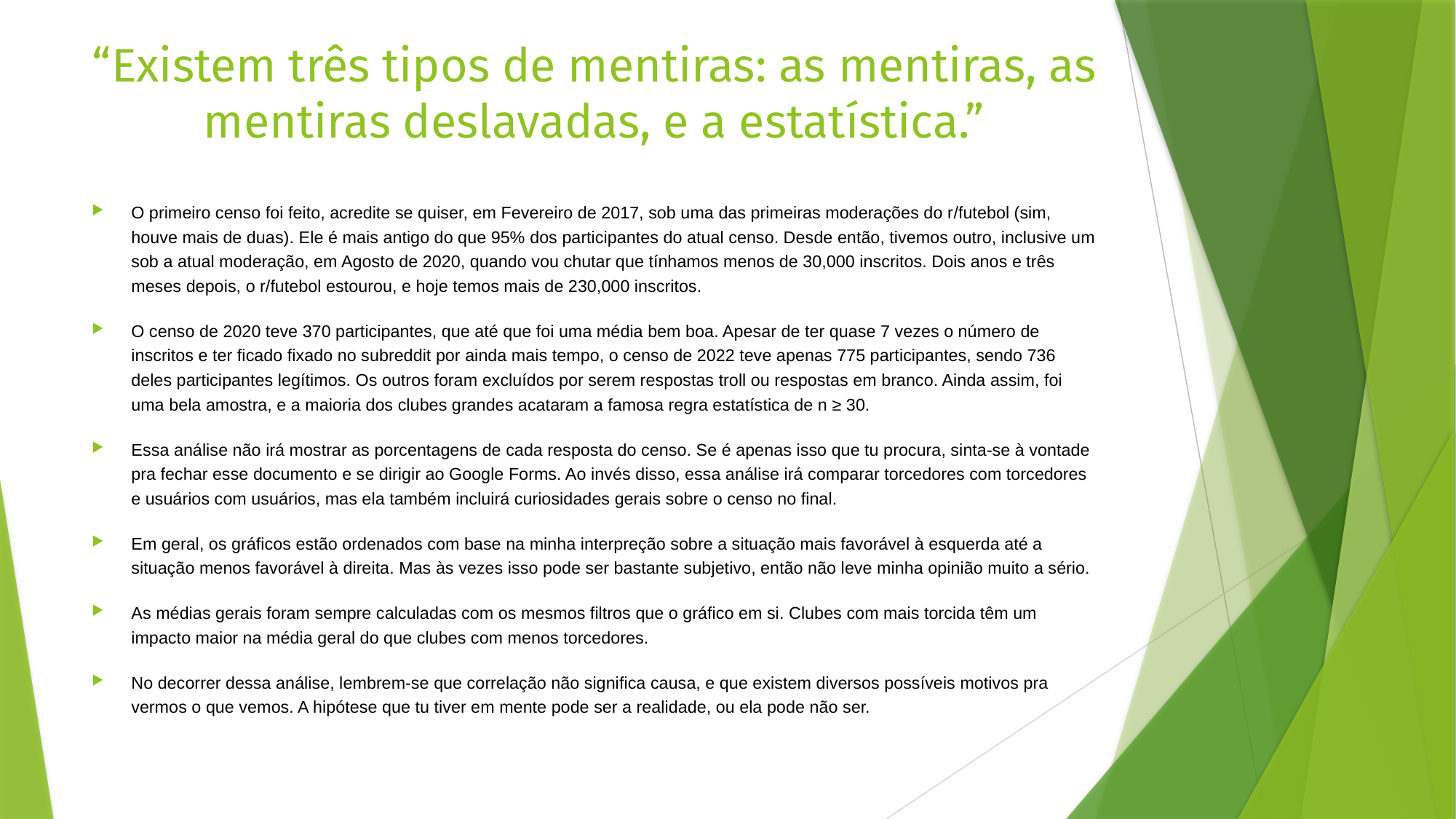

# “Existem três tipos de mentiras: as mentiras, as mentiras deslavadas, e a estatística.”
O primeiro censo foi feito, acredite se quiser, em Fevereiro de 2017, sob uma das primeiras moderações do r/futebol (sim, houve mais de duas). Ele é mais antigo do que 95% dos participantes do atual censo. Desde então, tivemos outro, inclusive um sob a atual moderação, em Agosto de 2020, quando vou chutar que tínhamos menos de 30,000 inscritos. Dois anos e três meses depois, o r/futebol estourou, e hoje temos mais de 230,000 inscritos.
O censo de 2020 teve 370 participantes, que até que foi uma média bem boa. Apesar de ter quase 7 vezes o número de inscritos e ter ficado fixado no subreddit por ainda mais tempo, o censo de 2022 teve apenas 775 participantes, sendo 736 deles participantes legítimos. Os outros foram excluídos por serem respostas troll ou respostas em branco. Ainda assim, foi uma bela amostra, e a maioria dos clubes grandes acataram a famosa regra estatística de n ≥ 30.
Essa análise não irá mostrar as porcentagens de cada resposta do censo. Se é apenas isso que tu procura, sinta-se à vontade pra fechar esse documento e se dirigir ao Google Forms. Ao invés disso, essa análise irá comparar torcedores com torcedores e usuários com usuários, mas ela também incluirá curiosidades gerais sobre o censo no final.
Em geral, os gráficos estão ordenados com base na minha interpreção sobre a situação mais favorável à esquerda até a situação menos favorável à direita. Mas às vezes isso pode ser bastante subjetivo, então não leve minha opinião muito a sério.
As médias gerais foram sempre calculadas com os mesmos filtros que o gráfico em si. Clubes com mais torcida têm um impacto maior na média geral do que clubes com menos torcedores.
No decorrer dessa análise, lembrem-se que correlação não significa causa, e que existem diversos possíveis motivos pra vermos o que vemos. A hipótese que tu tiver em mente pode ser a realidade, ou ela pode não ser.